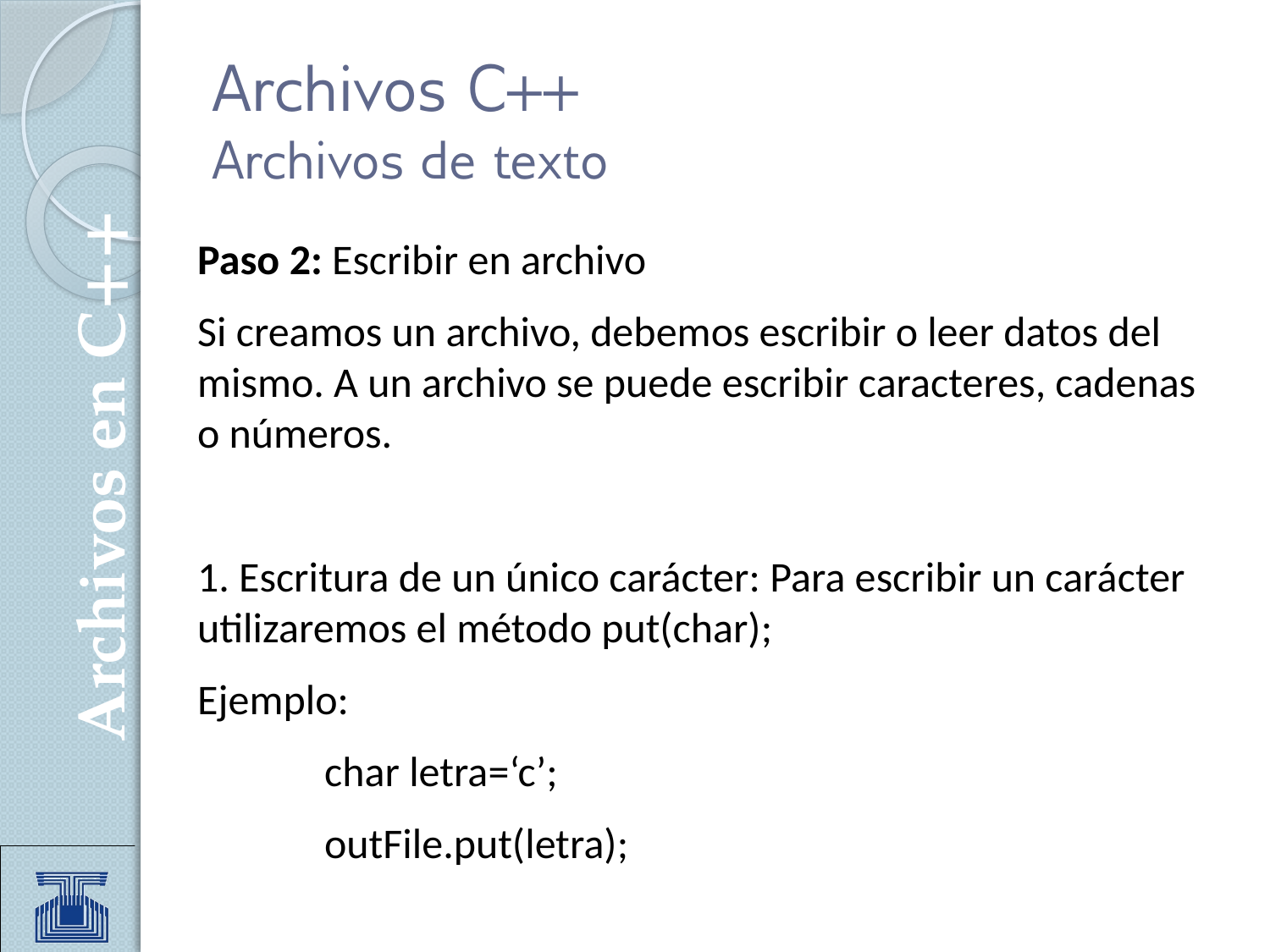

# Archivos C++ Archivos de texto
Paso 2: Escribir en archivo
Si creamos un archivo, debemos escribir o leer datos del mismo. A un archivo se puede escribir caracteres, cadenas o números.

1. Escritura de un único carácter: Para escribir un carácter utilizaremos el método put(char);
Ejemplo:
	char letra=‘c’;
   	outFile.put(letra);
Archivos en C++